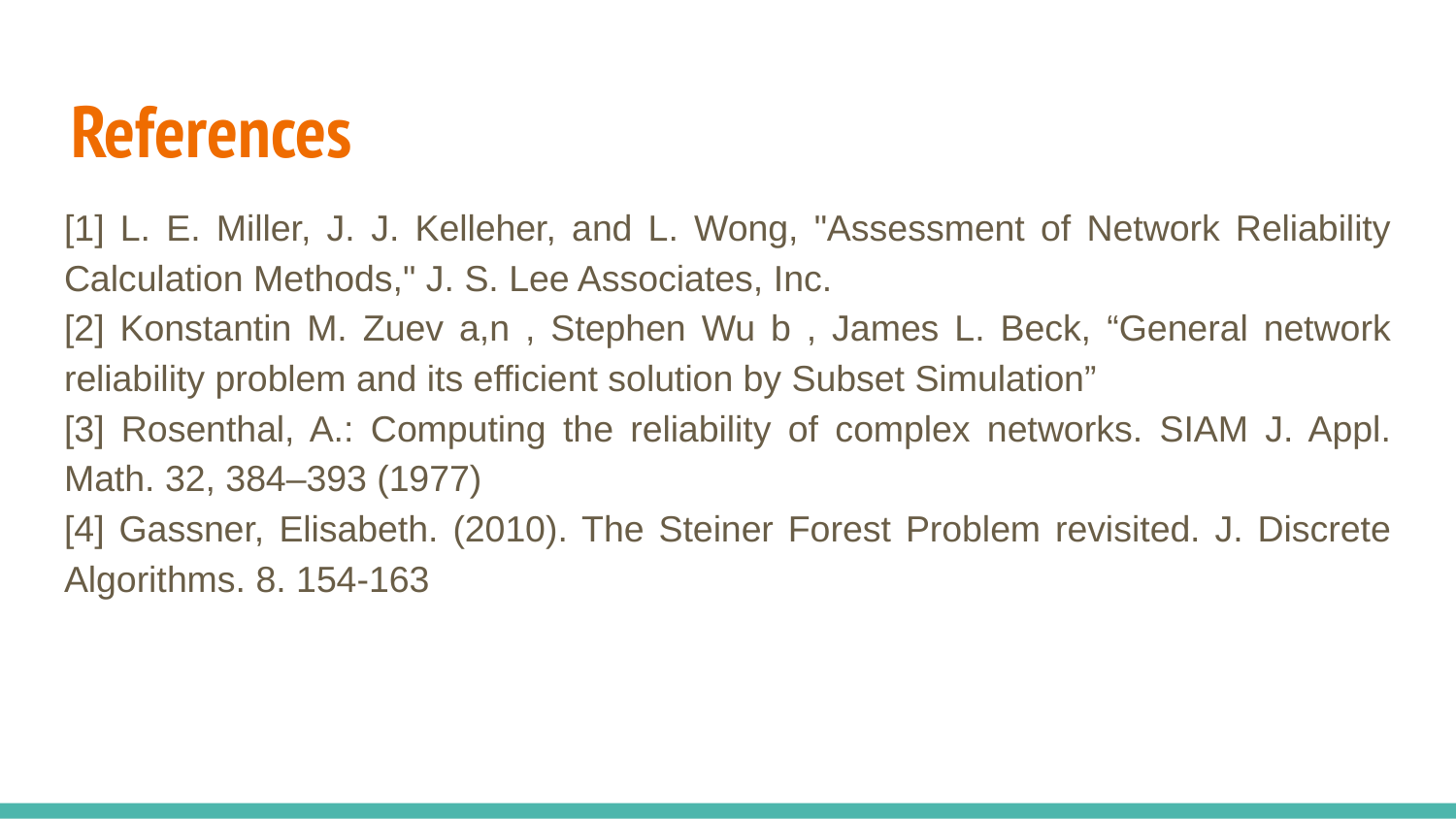

# References
[1] L. E. Miller, J. J. Kelleher, and L. Wong, "Assessment of Network Reliability Calculation Methods," J. S. Lee Associates, Inc.
[2] Konstantin M. Zuev a,n , Stephen Wu b , James L. Beck, “General network reliability problem and its efficient solution by Subset Simulation”
[3] Rosenthal, A.: Computing the reliability of complex networks. SIAM J. Appl. Math. 32, 384–393 (1977)
[4] Gassner, Elisabeth. (2010). The Steiner Forest Problem revisited. J. Discrete Algorithms. 8. 154-163